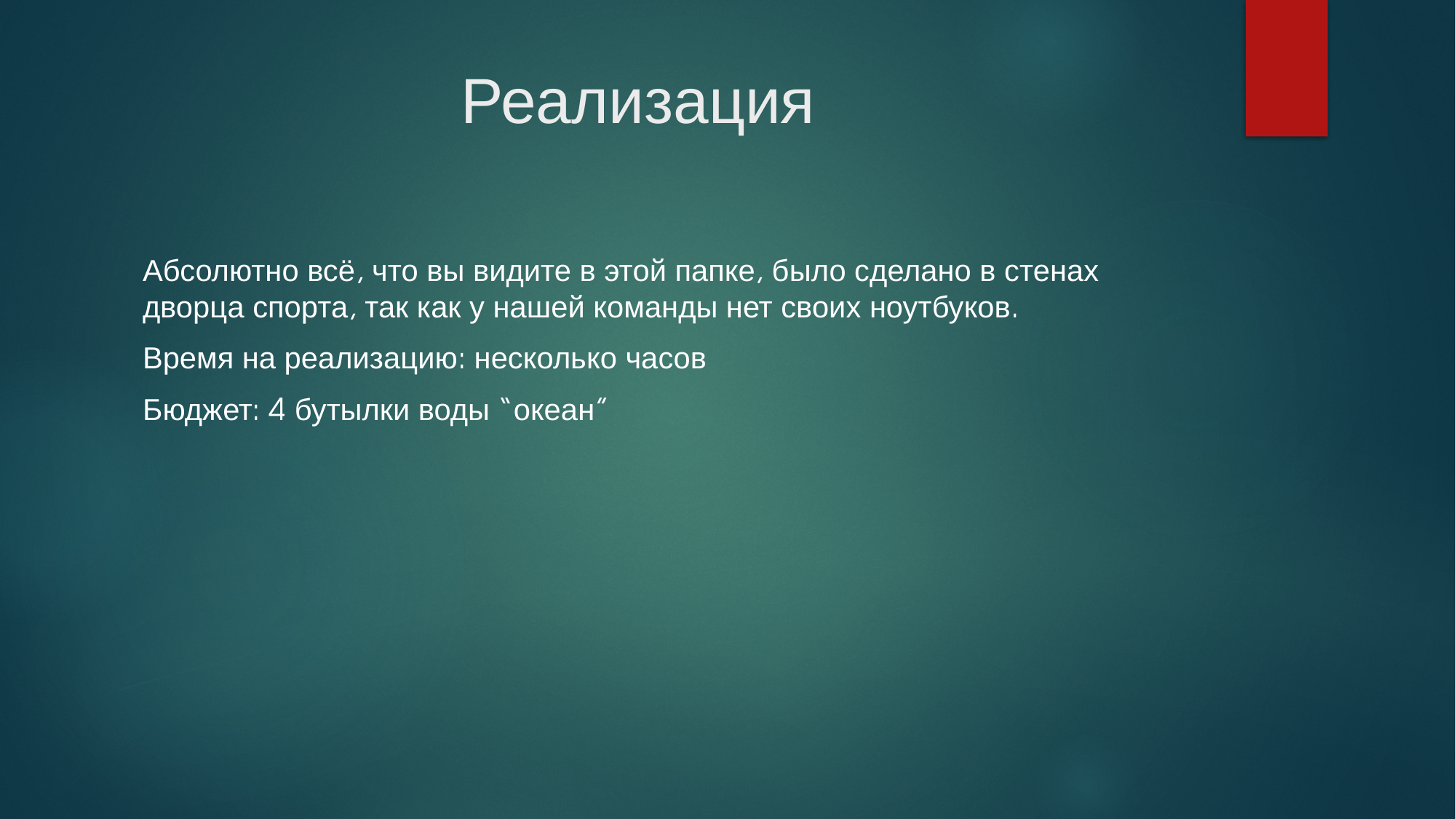

# Реализация
Абсолютно всё, что вы видите в этой папке, было сделано в стенах дворца спорта, так как у нашей команды нет своих ноутбуков.
Время на реализацию: несколько часов
Бюджет: 4 бутылки воды “океан”